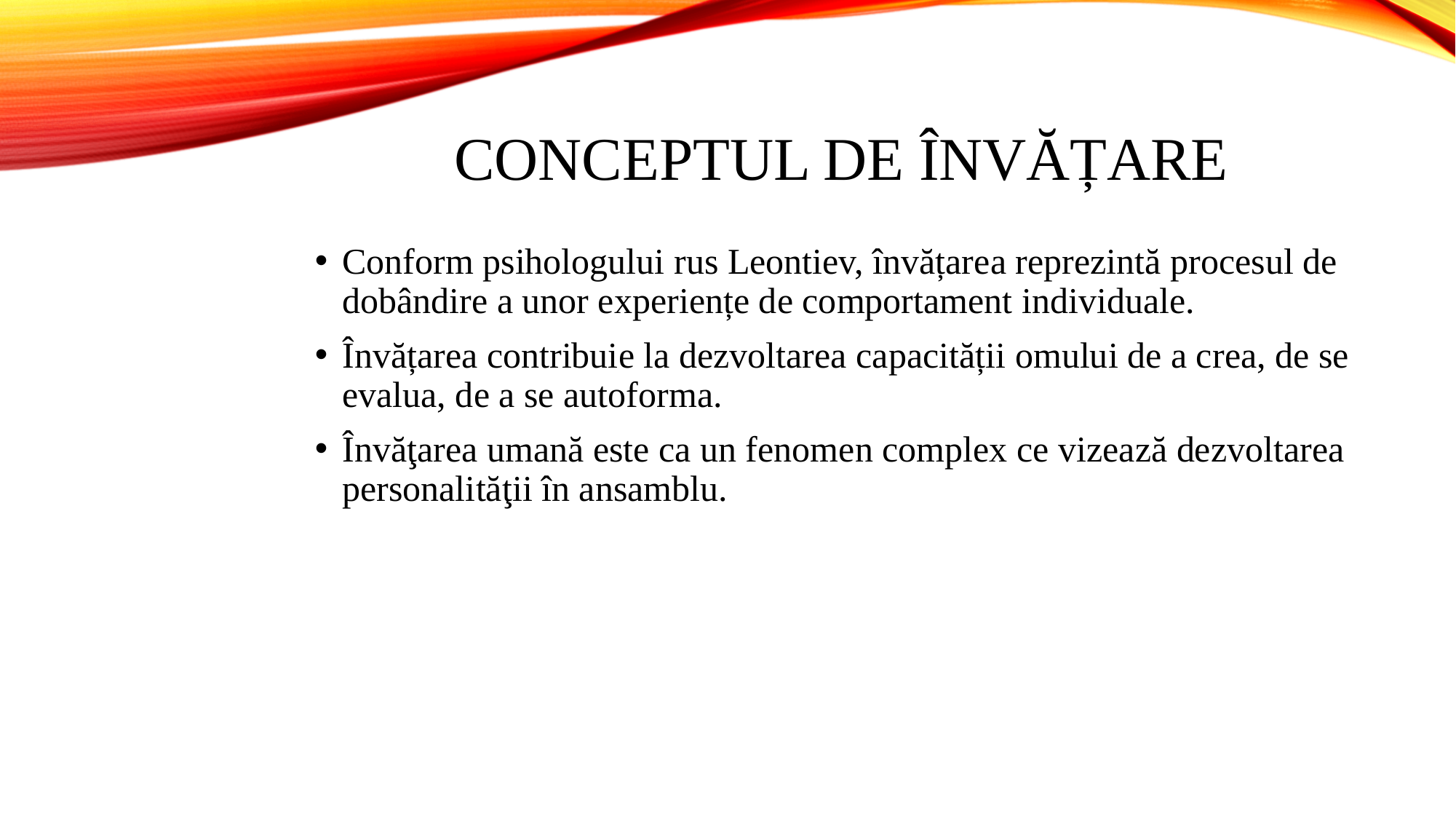

# CONCEPTUL DE ÎNVĂȚARE
Conform psihologului rus Leontiev, învățarea reprezintă procesul de dobândire a unor experiențe de comportament individuale.
Învățarea contribuie la dezvoltarea capacității omului de a crea, de se evalua, de a se autoforma.
Învăţarea umană este ca un fenomen complex ce vizează dezvoltarea personalităţii în ansamblu.